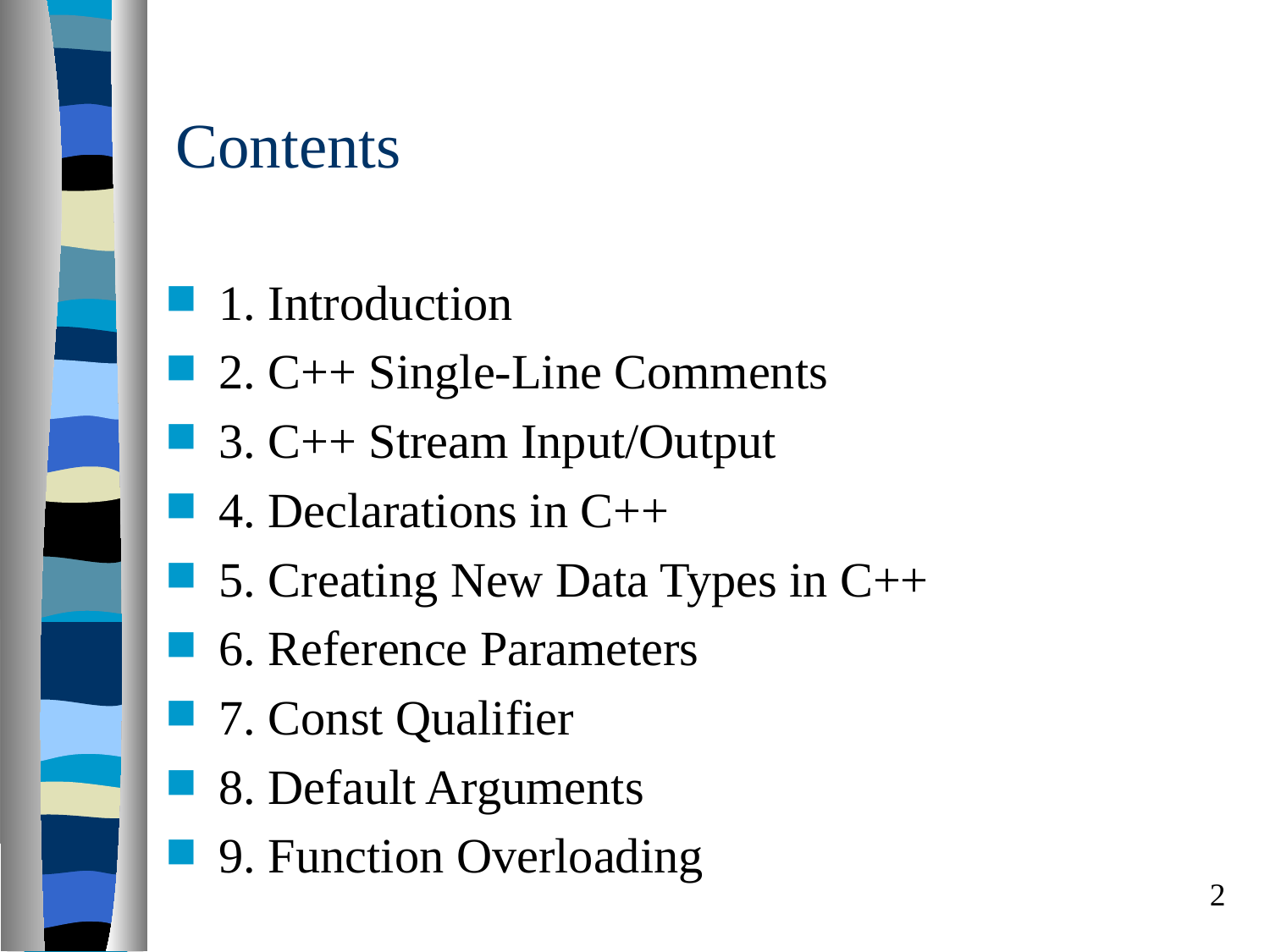

# Contents
1. Introduction
2. C++ Single-Line Comments
3. C++ Stream Input/Output
4. Declarations in C++
5. Creating New Data Types in C++
6. Reference Parameters
7. Const Qualifier
8. Default Arguments
9. Function Overloading
2